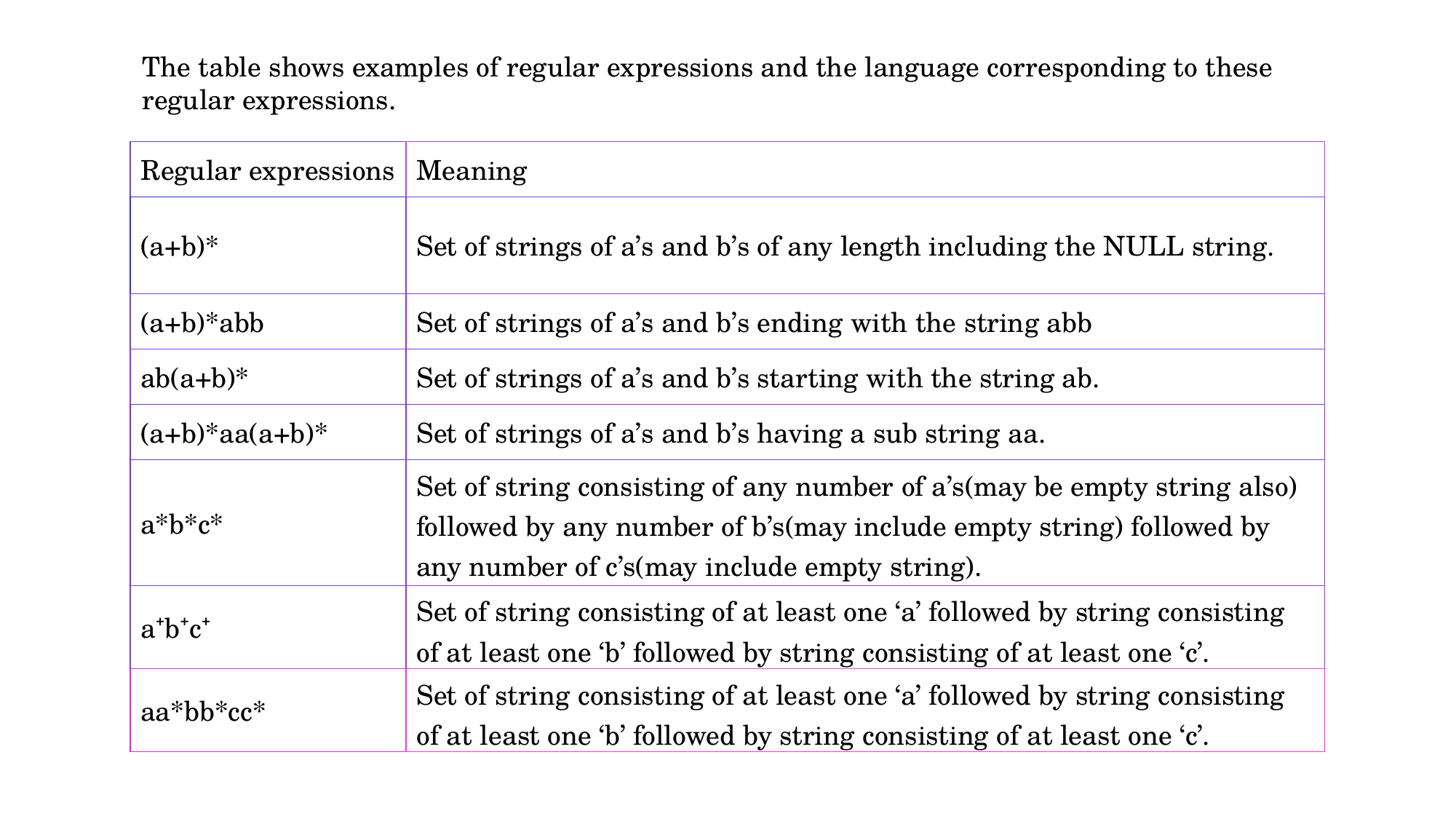

The table shows examples of regular expressions and the language corresponding to these regular expressions.
| Regular expressions | Meaning |
| --- | --- |
| (a+b)\* | Set of strings of a’s and b’s of any length including the NULL string. |
| (a+b)\*abb | Set of strings of a’s and b’s ending with the string abb |
| ab(a+b)\* | Set of strings of a’s and b’s starting with the string ab. |
| (a+b)\*aa(a+b)\* | Set of strings of a’s and b’s having a sub string aa. |
| a\*b\*c\* | Set of string consisting of any number of a’s(may be empty string also) followed by any number of b’s(may include empty string) followed by any number of c’s(may include empty string). |
| a⁺b⁺c⁺ | Set of string consisting of at least one ‘a’ followed by string consisting of at least one ‘b’ followed by string consisting of at least one ‘c’. |
| aa\*bb\*cc\* | Set of string consisting of at least one ‘a’ followed by string consisting of at least one ‘b’ followed by string consisting of at least one ‘c’. |